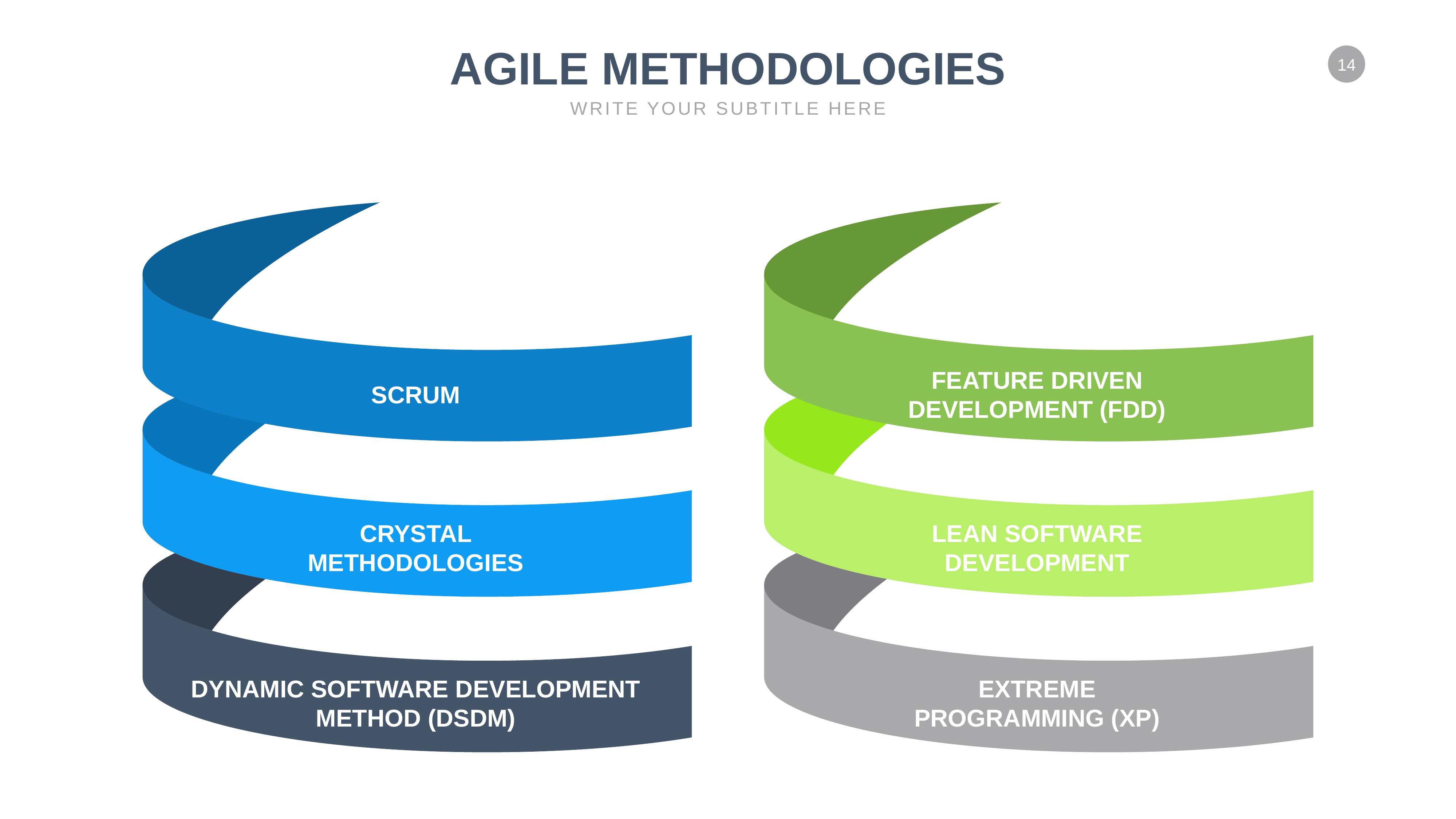

AGILE METHODOLOGIES
WRITE YOUR SUBTITLE HERE

FEATURE DRIVEN
DEVELOPMENT (FDD)
SCRUM

CRYSTAL
METHODOLOGIES
LEAN SOFTWARE
DEVELOPMENT

DYNAMIC SOFTWARE DEVELOPMENT
METHOD (DSDM)
EXTREME
PROGRAMMING (XP)